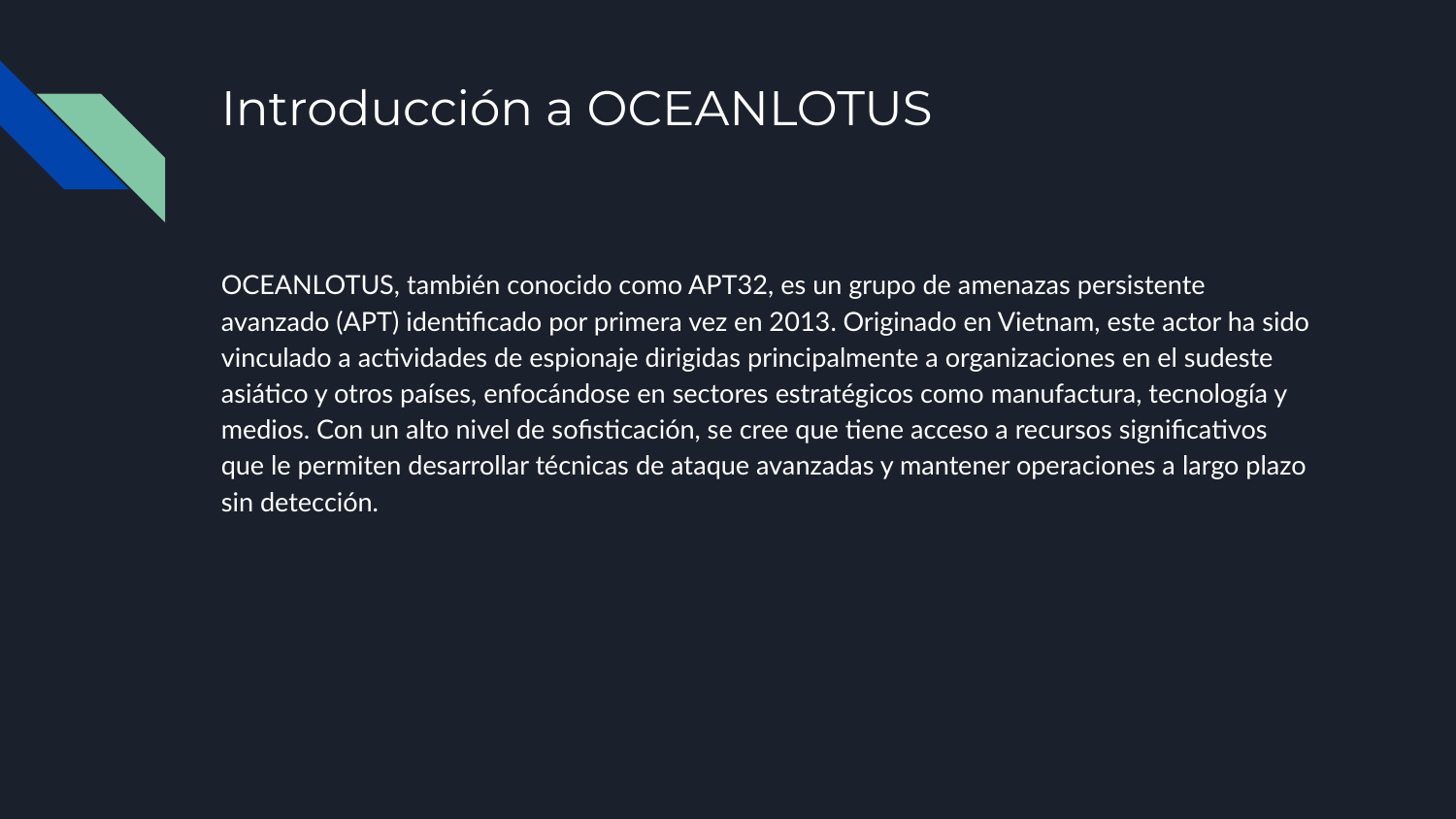

# Introducción a OCEANLOTUS
OCEANLOTUS, también conocido como APT32, es un grupo de amenazas persistente avanzado (APT) identificado por primera vez en 2013. Originado en Vietnam, este actor ha sido vinculado a actividades de espionaje dirigidas principalmente a organizaciones en el sudeste asiático y otros países, enfocándose en sectores estratégicos como manufactura, tecnología y medios. Con un alto nivel de sofisticación, se cree que tiene acceso a recursos significativos que le permiten desarrollar técnicas de ataque avanzadas y mantener operaciones a largo plazo sin detección.